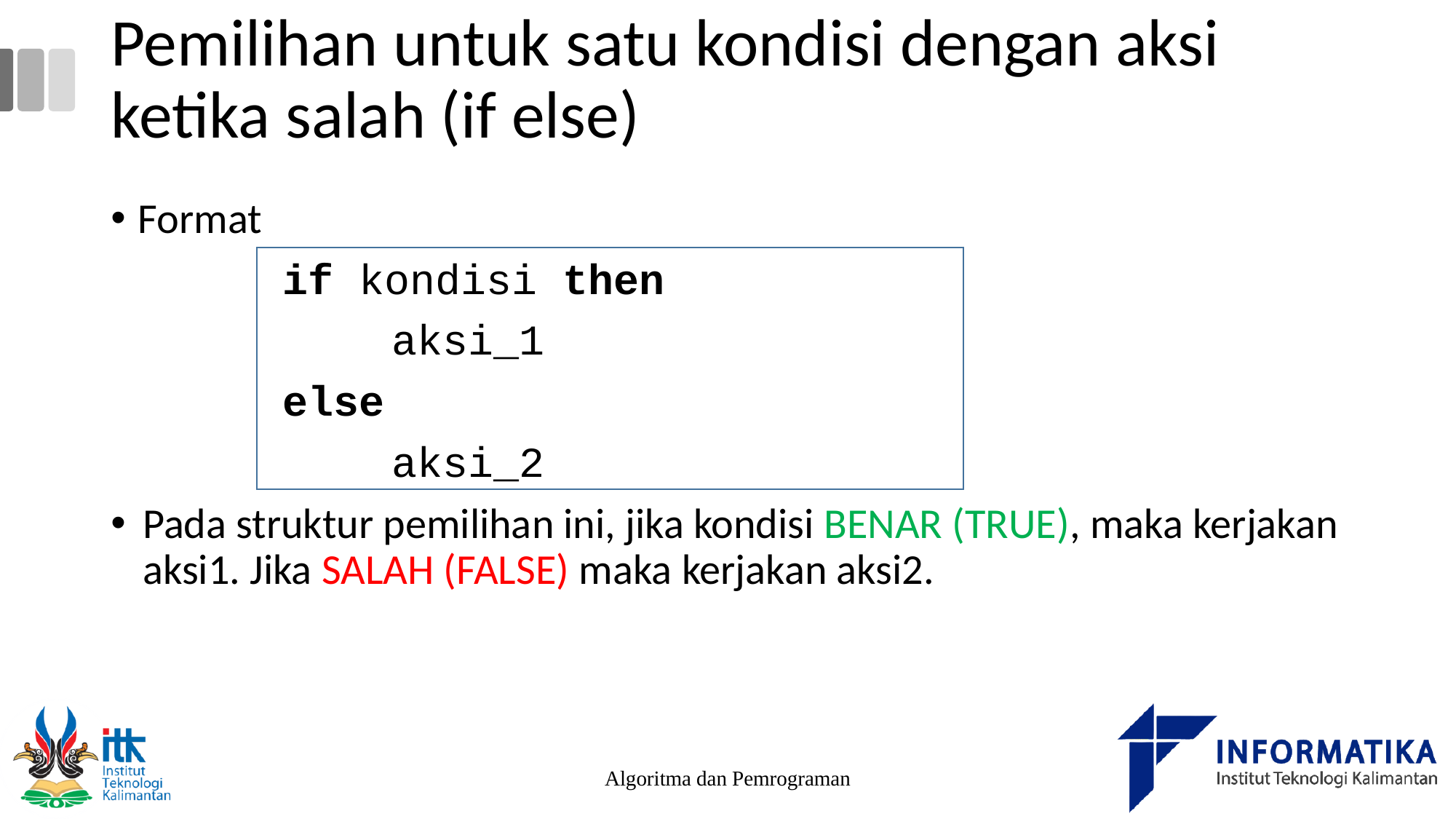

# Pemilihan untuk satu kondisi dengan aksi ketika salah (if else)
Format
if kondisi then
	aksi_1
else
	aksi_2
Pada struktur pemilihan ini, jika kondisi BENAR (TRUE), maka kerjakan aksi1. Jika SALAH (FALSE) maka kerjakan aksi2.

Algoritma dan Pemrograman